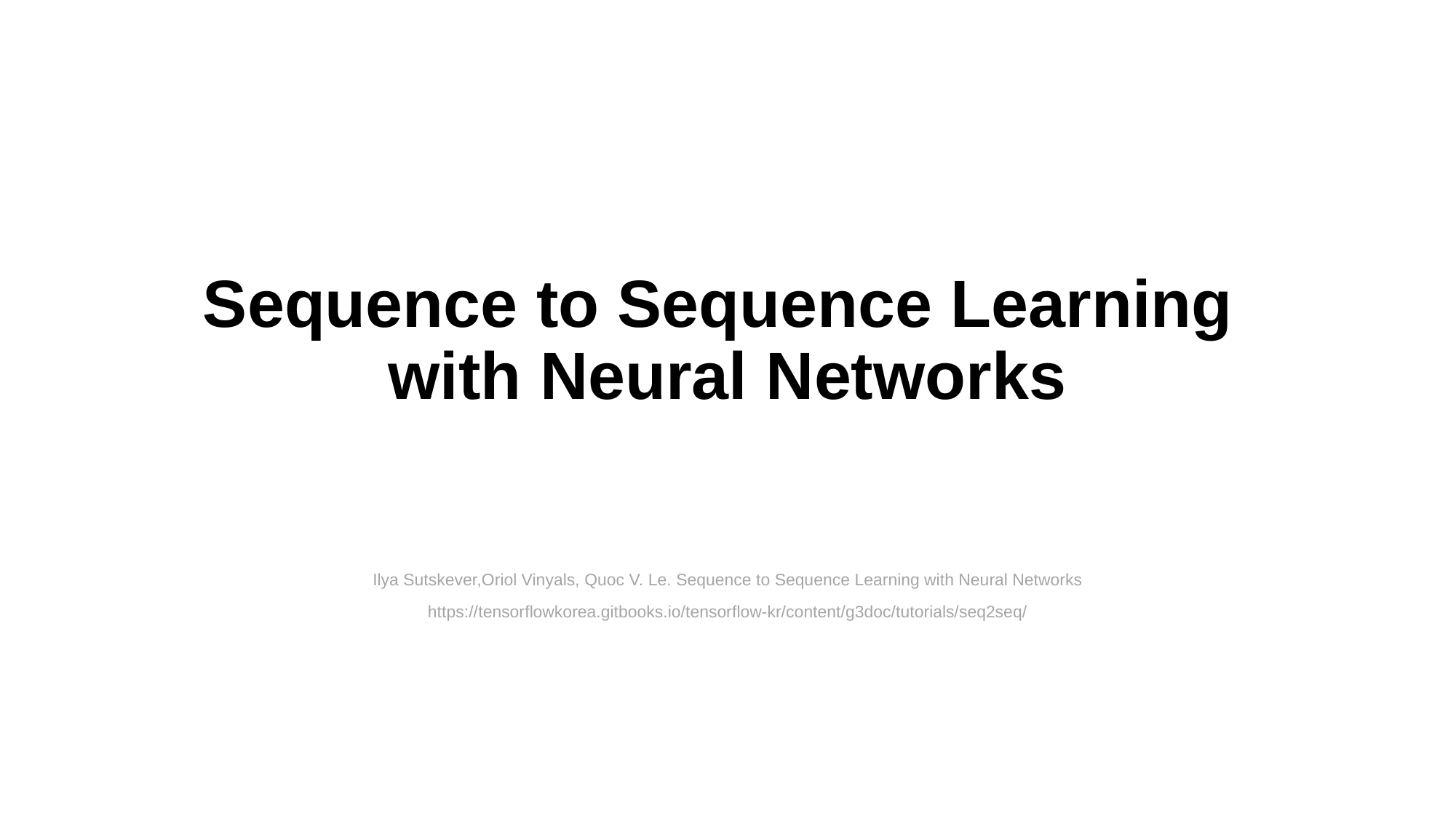

# Sequence to Sequence Learning with Neural Networks

Ilya Sutskever,Oriol Vinyals, Quoc V. Le. Sequence to Sequence Learning with Neural Networks
https://tensorflowkorea.gitbooks.io/tensorflow-kr/content/g3doc/tutorials/seq2seq/